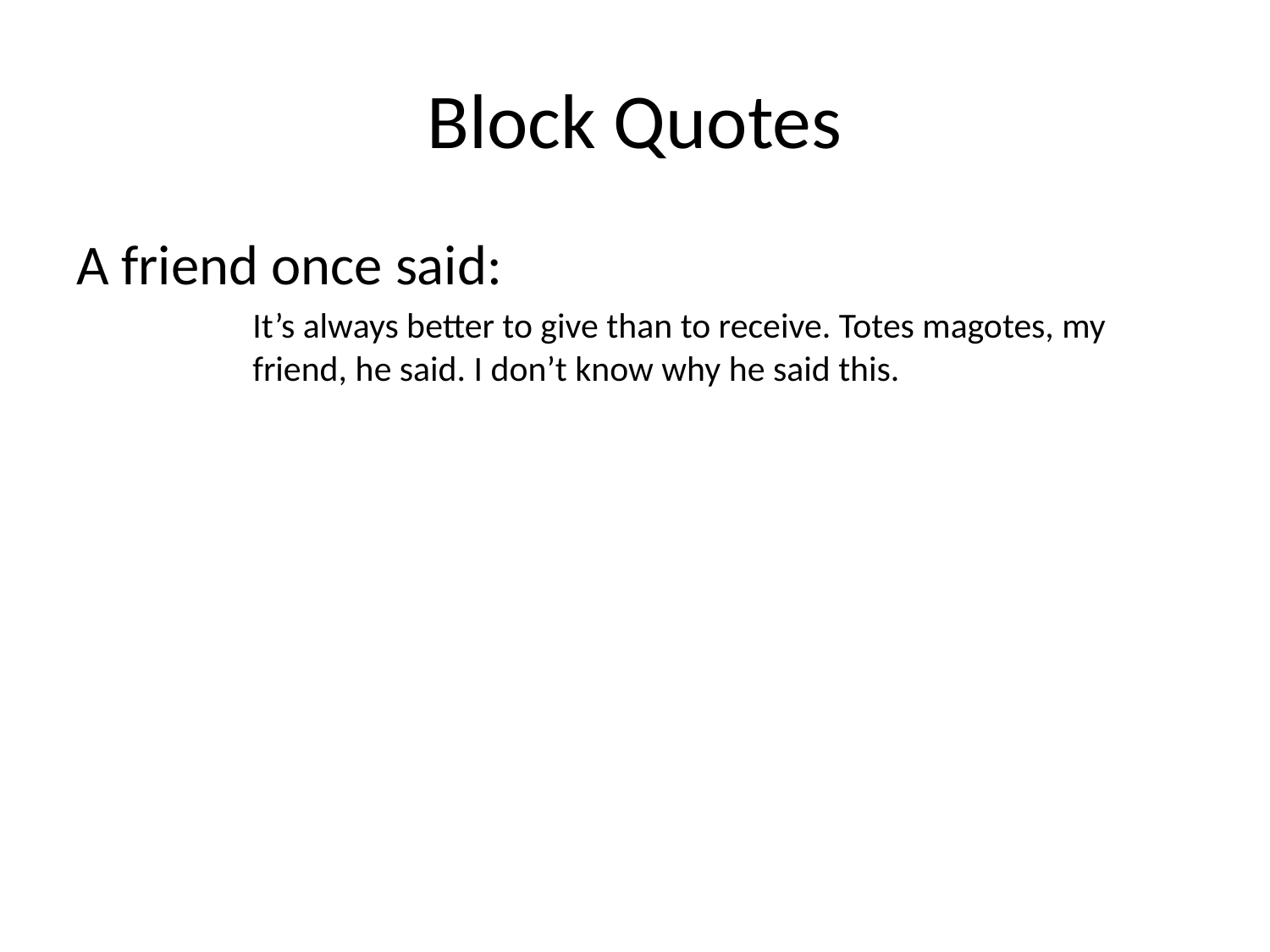

# Block Quotes
A friend once said:
It’s always better to give than to receive. Totes magotes, my friend, he said. I don’t know why he said this.